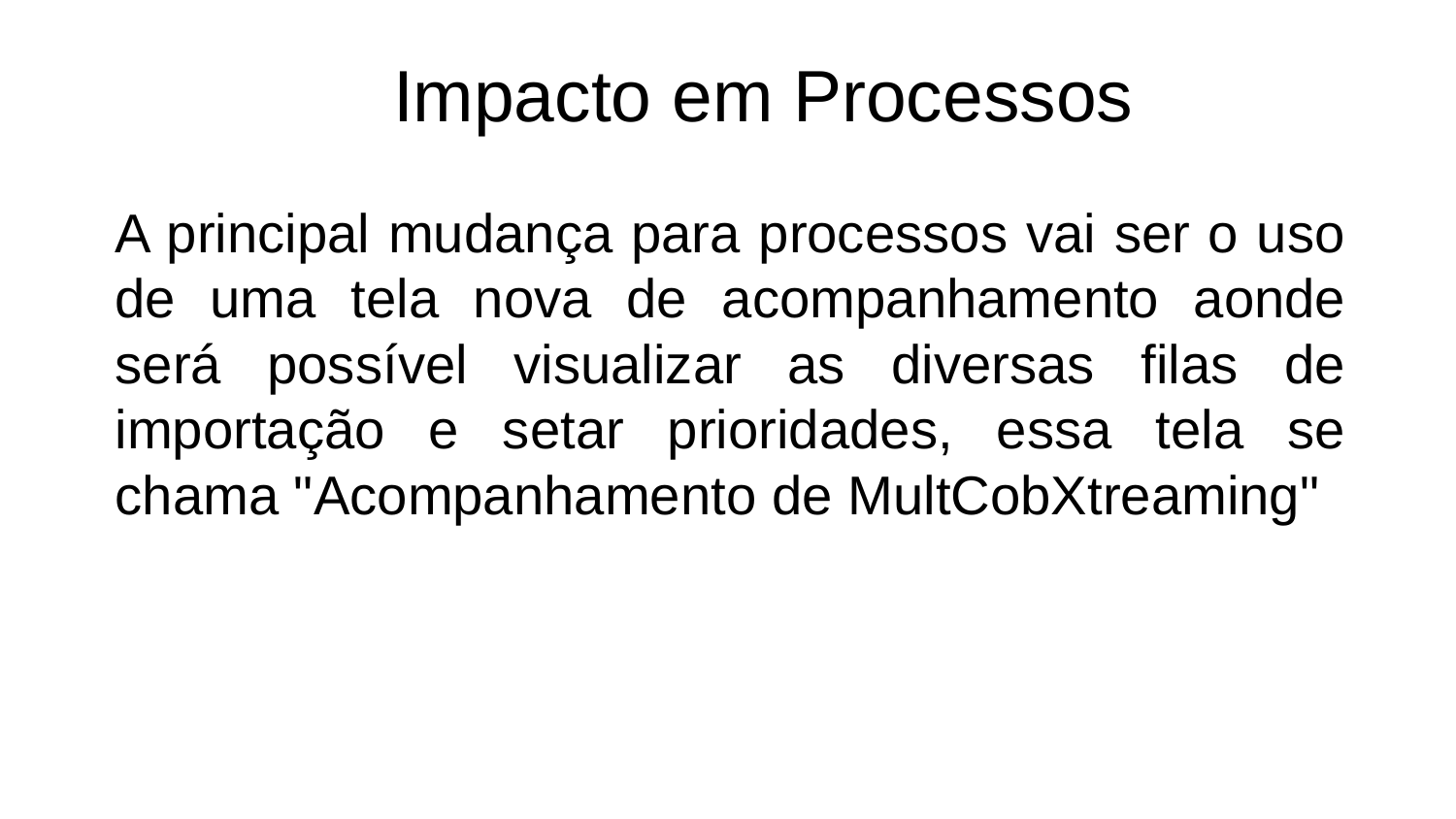

# Impacto em Processos
A principal mudança para processos vai ser o uso de uma tela nova de acompanhamento aonde será possível visualizar as diversas filas de importação e setar prioridades, essa tela se chama "Acompanhamento de MultCobXtreaming"